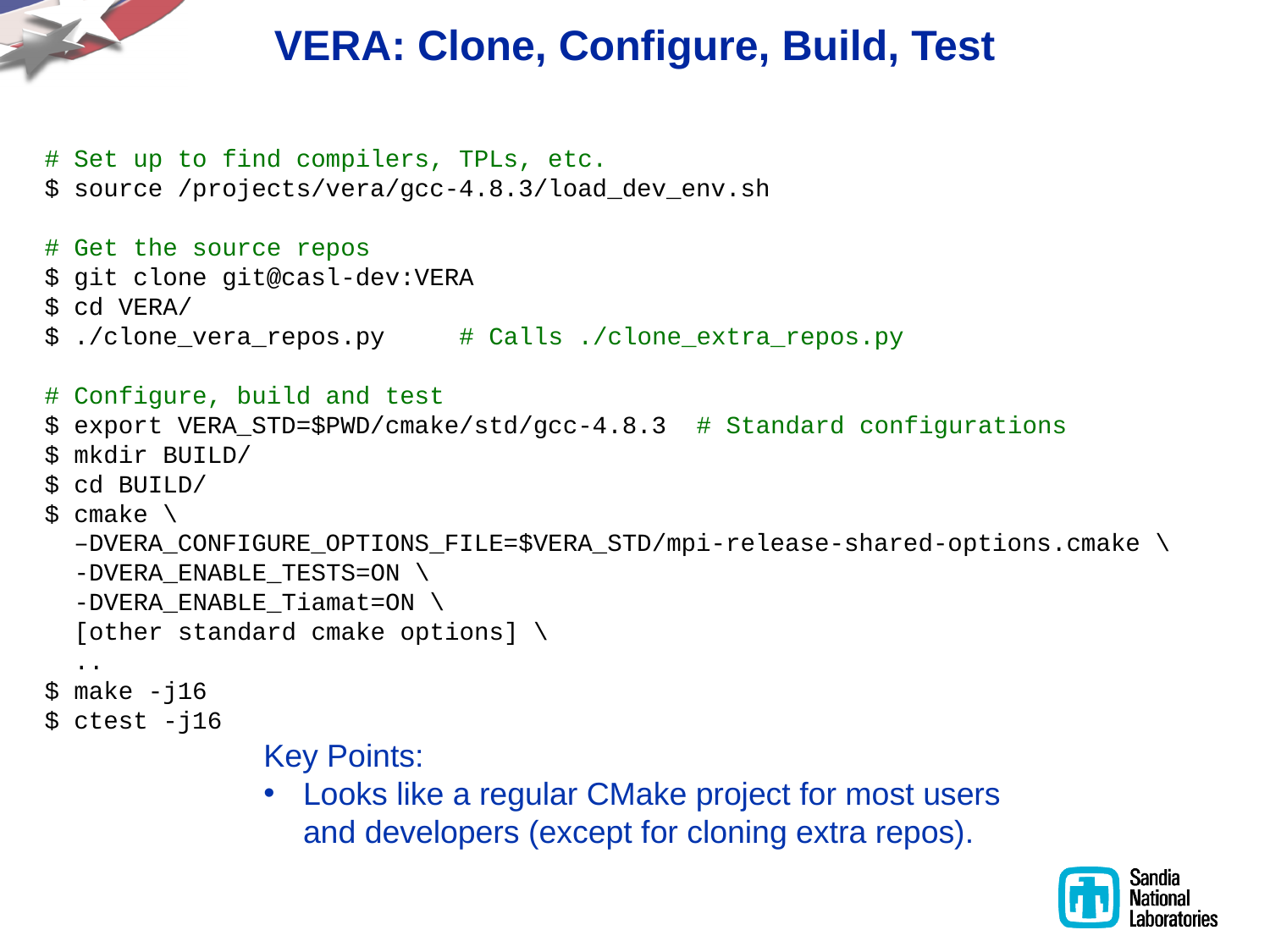

# VERA: Clone, Configure, Build, Test

# Set up to find compilers, TPLs, etc.
$ source /projects/vera/gcc-4.8.3/load_dev_env.sh

# Get the source repos
$ git clone git@casl-dev:VERA
$ cd VERA/
$ ./clone_vera_repos.py     # Calls ./clone_extra_repos.py

# Configure, build and test
$ export VERA_STD=$PWD/cmake/std/gcc-4.8.3  # Standard configurations
$ mkdir BUILD/
$ cd BUILD/
$ cmake \
  –DVERA_CONFIGURE_OPTIONS_FILE=$VERA_STD/mpi-release-shared-options.cmake \
  -DVERA_ENABLE_TESTS=ON \
  -DVERA_ENABLE_Tiamat=ON \
  [other standard cmake options] \
  ..
$ make -j16
$ ctest -j16
Key Points:
Looks like a regular CMake project for most users and developers (except for cloning extra repos).